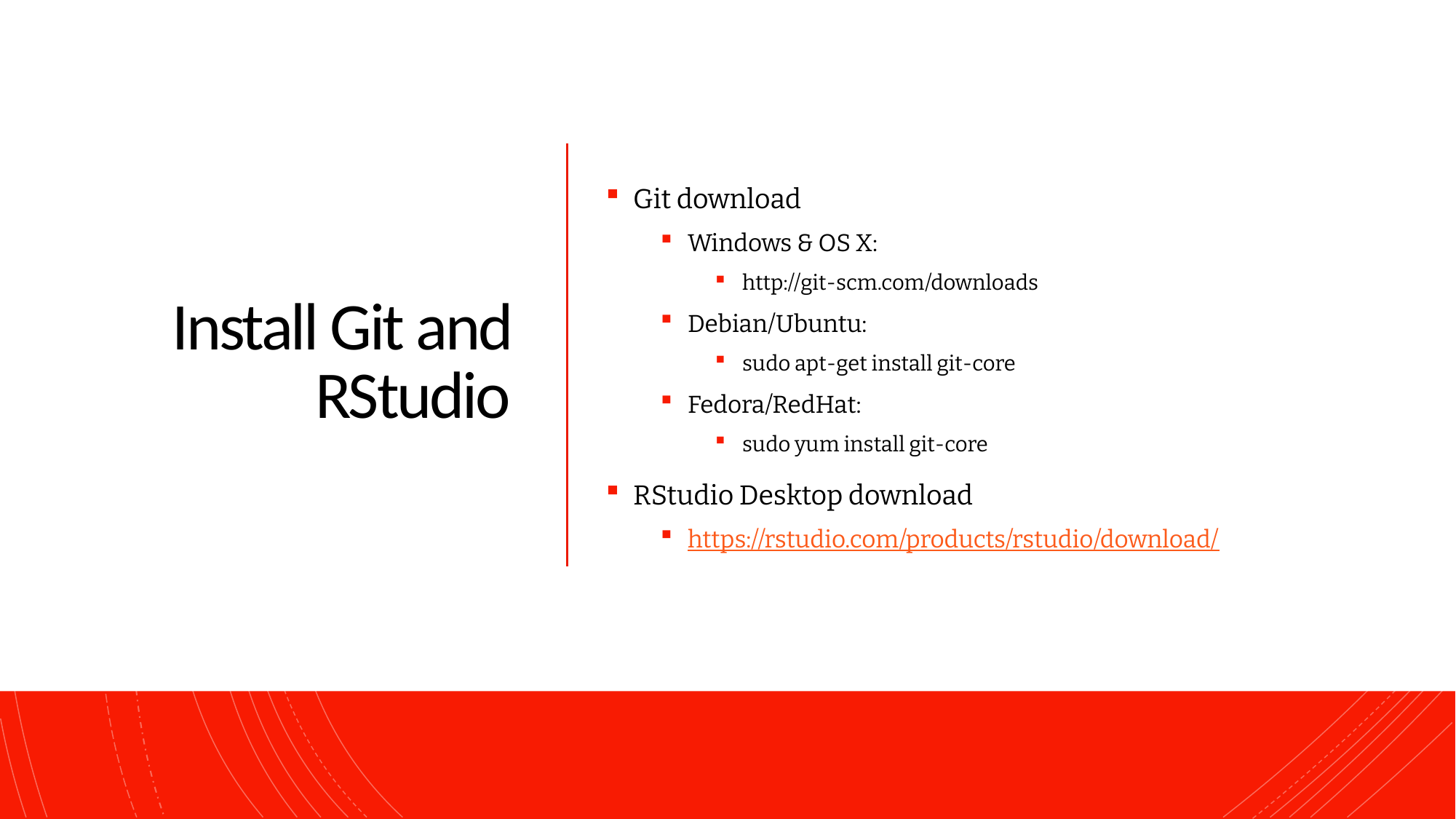

# Install Git and RStudio
Git download
Windows & OS X:
http://git-scm.com/downloads
Debian/Ubuntu:
sudo apt-get install git-core
Fedora/RedHat:
sudo yum install git-core
RStudio Desktop download
https://rstudio.com/products/rstudio/download/